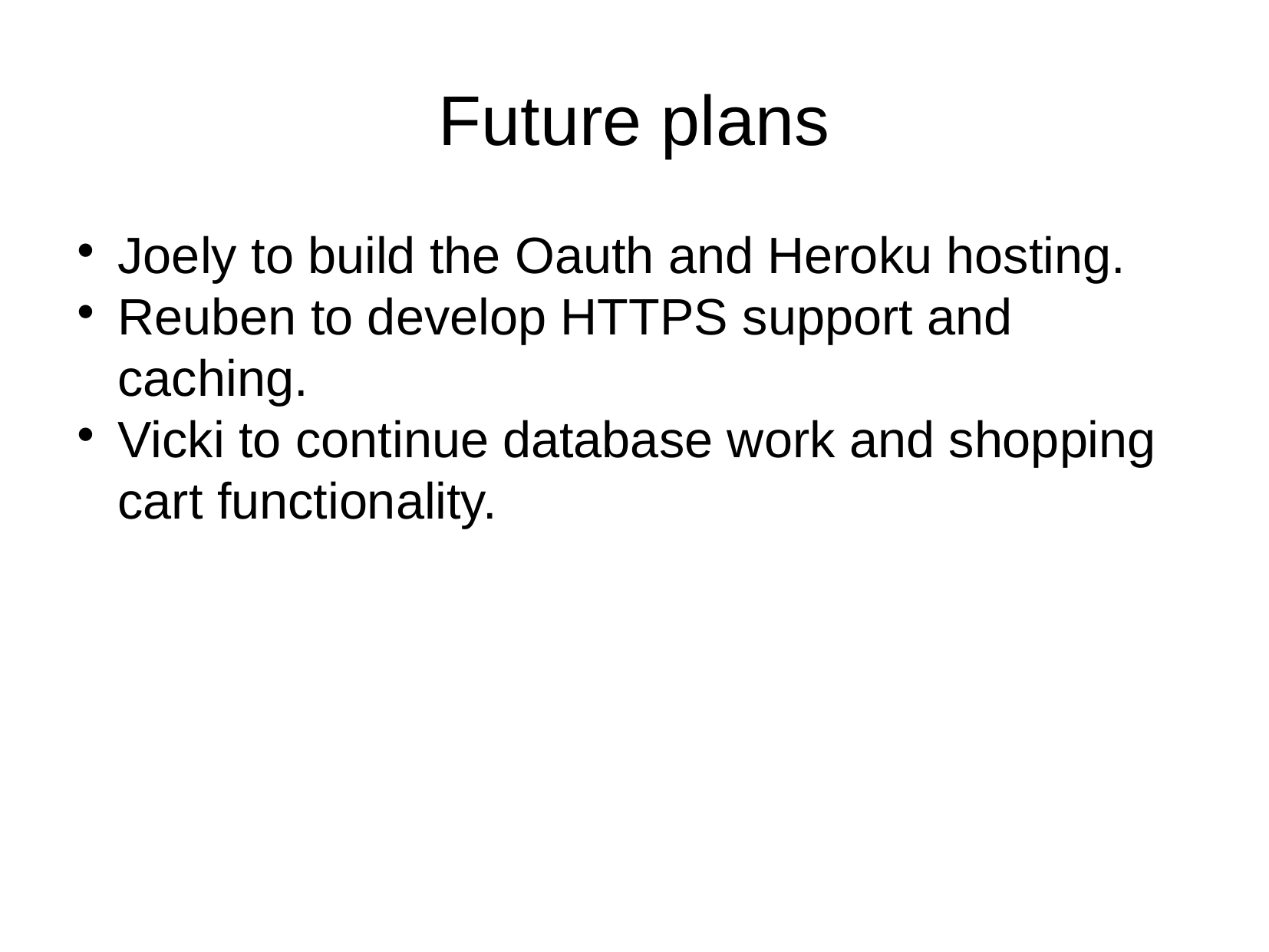

Future plans
Joely to build the Oauth and Heroku hosting.
Reuben to develop HTTPS support and caching.
Vicki to continue database work and shopping cart functionality.